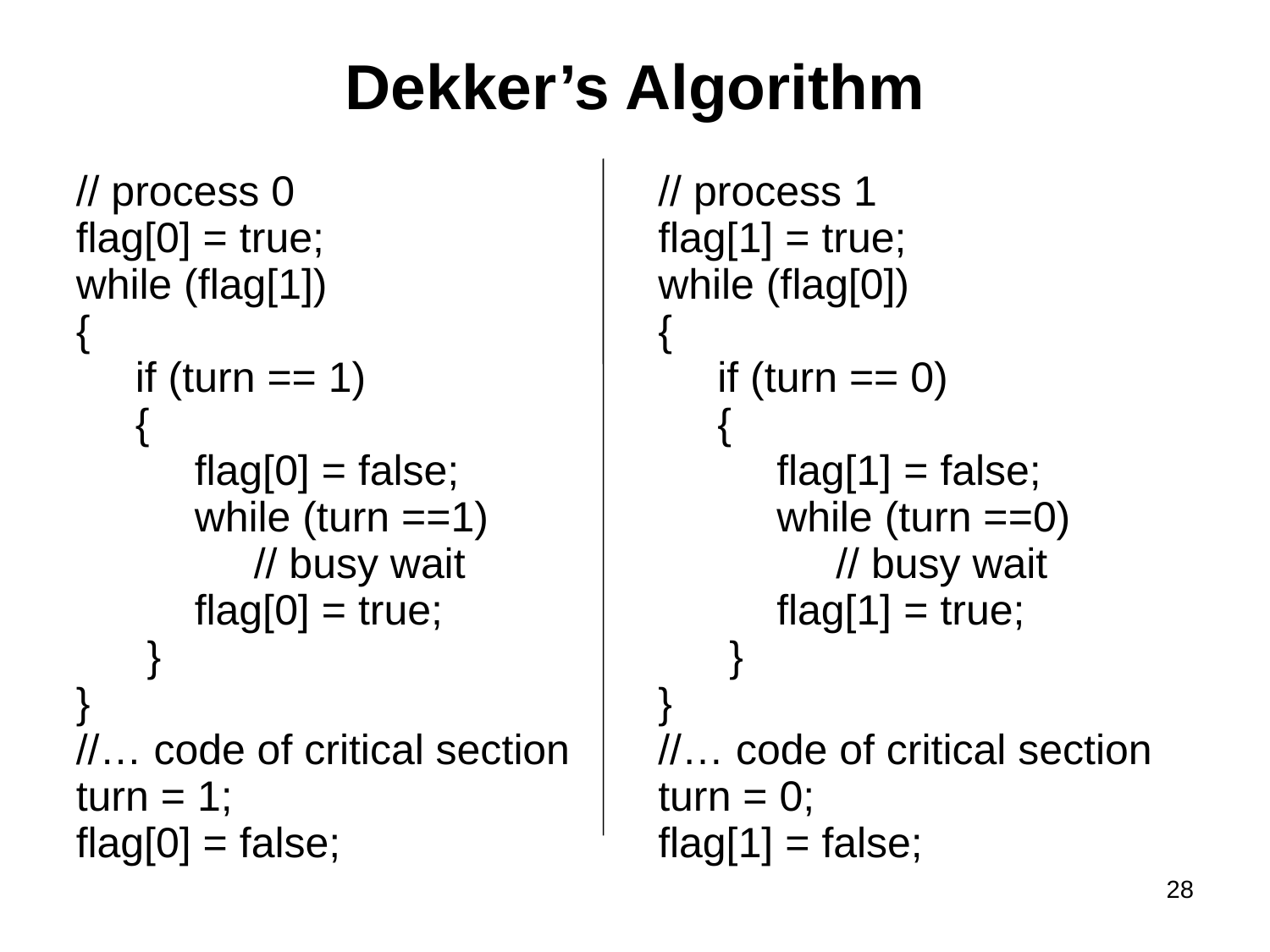

Dekker’s Algorithm

// process 0
flag[0] = true;
while (flag[1])
{
     if (turn == 1)
     {
          flag[0] = false;
          while (turn ==1)
               // busy wait
          flag[0] = true;
      }
}
//… code of critical section
turn = 1;
flag[0] = false;
// process 1
flag[1] = true;
while (flag[0])
{
     if (turn == 0)
     {
          flag[1] = false;
          while (turn ==0)
               // busy wait
          flag[1] = true;
      }
}
//… code of critical section
turn = 0;
flag[1] = false;

28